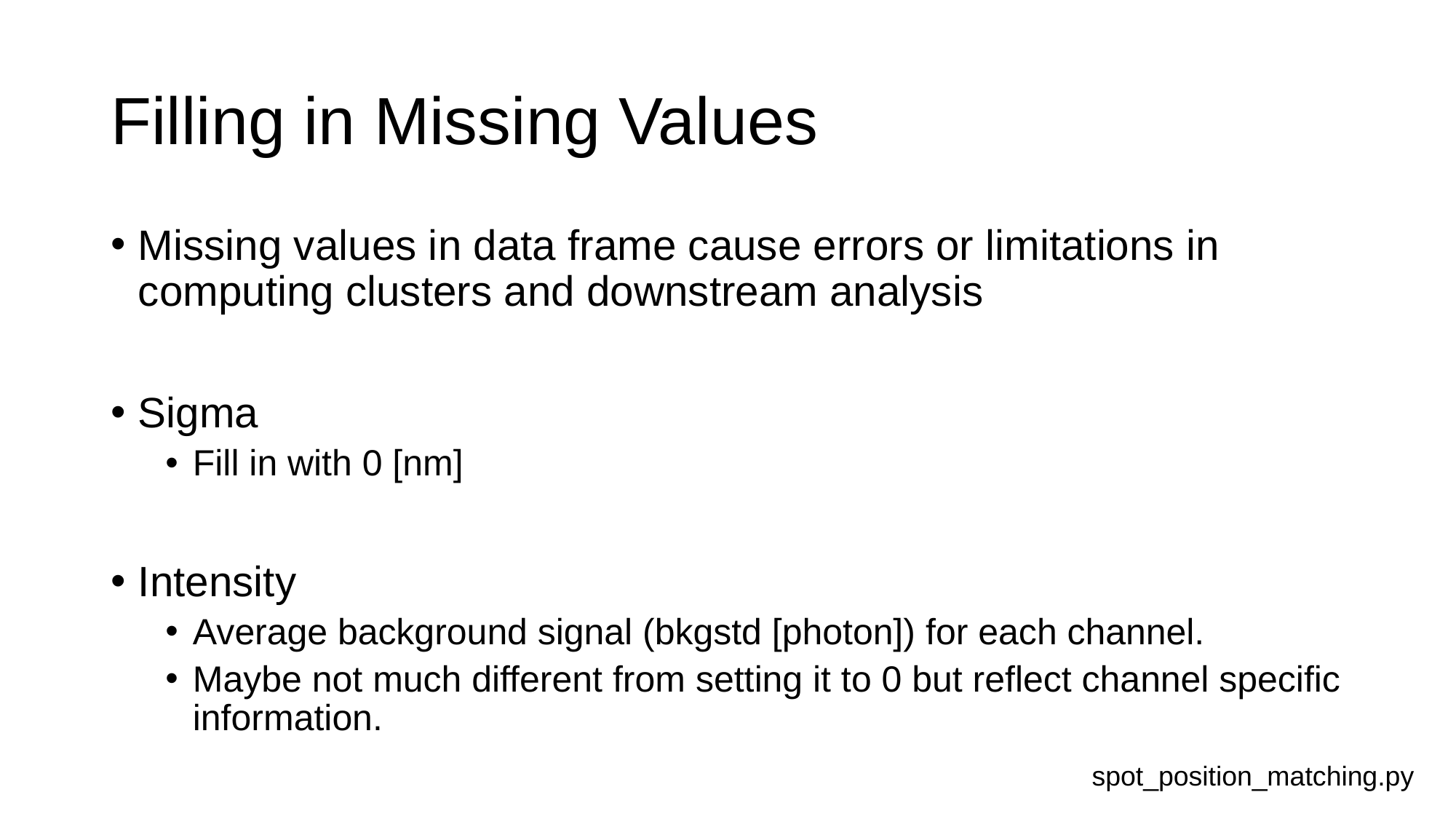

# Filling in Missing Values
Missing values in data frame cause errors or limitations in computing clusters and downstream analysis

Sigma
Fill in with 0 [nm]

Intensity
Average background signal (bkgstd [photon]) for each channel.
Maybe not much different from setting it to 0 but reflect channel specific information.
spot_position_matching.py